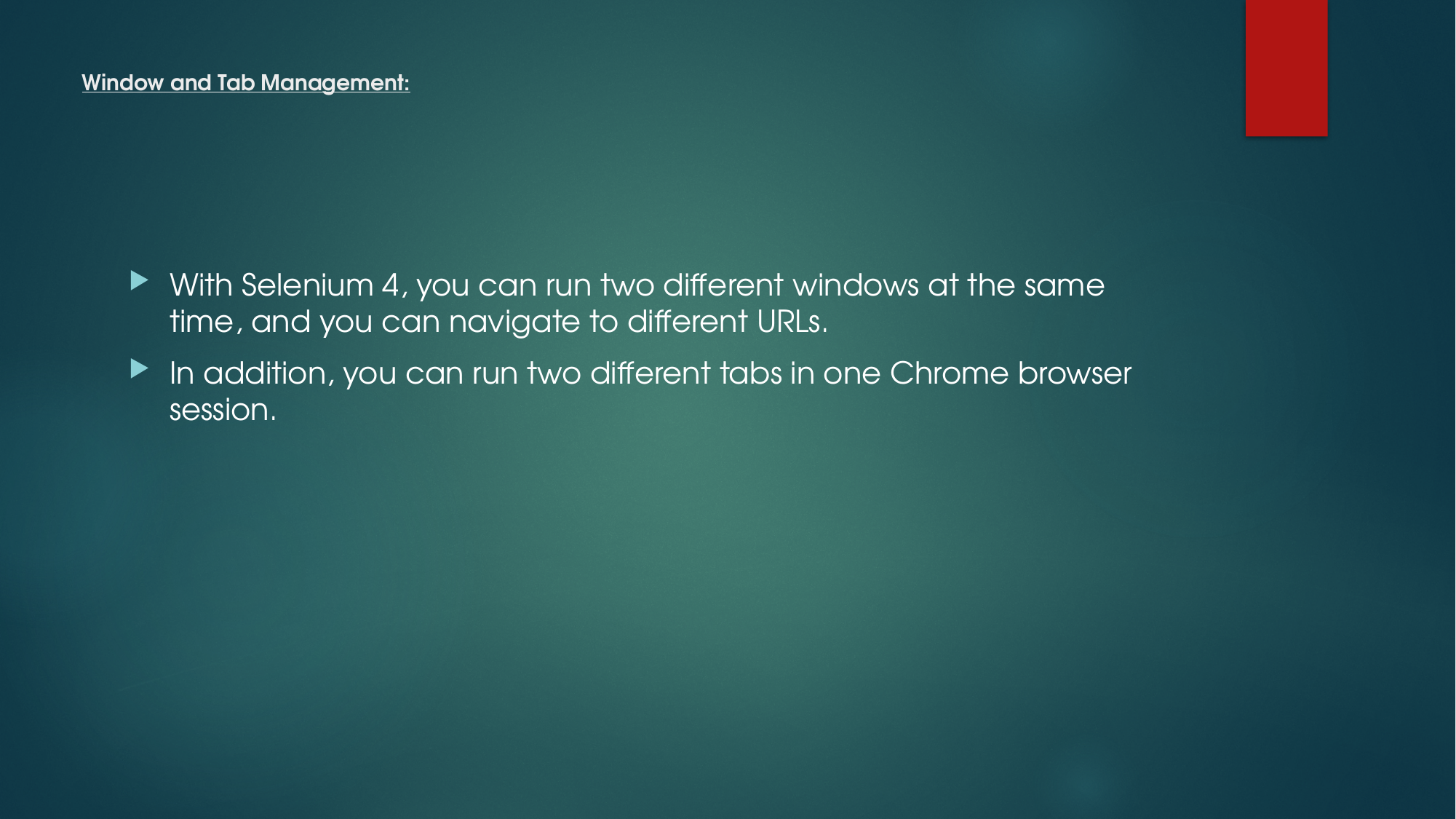

# Window and Tab Management:
With Selenium 4, you can run two different windows at the same time, and you can navigate to different URLs.
In addition, you can run two different tabs in one Chrome browser session.